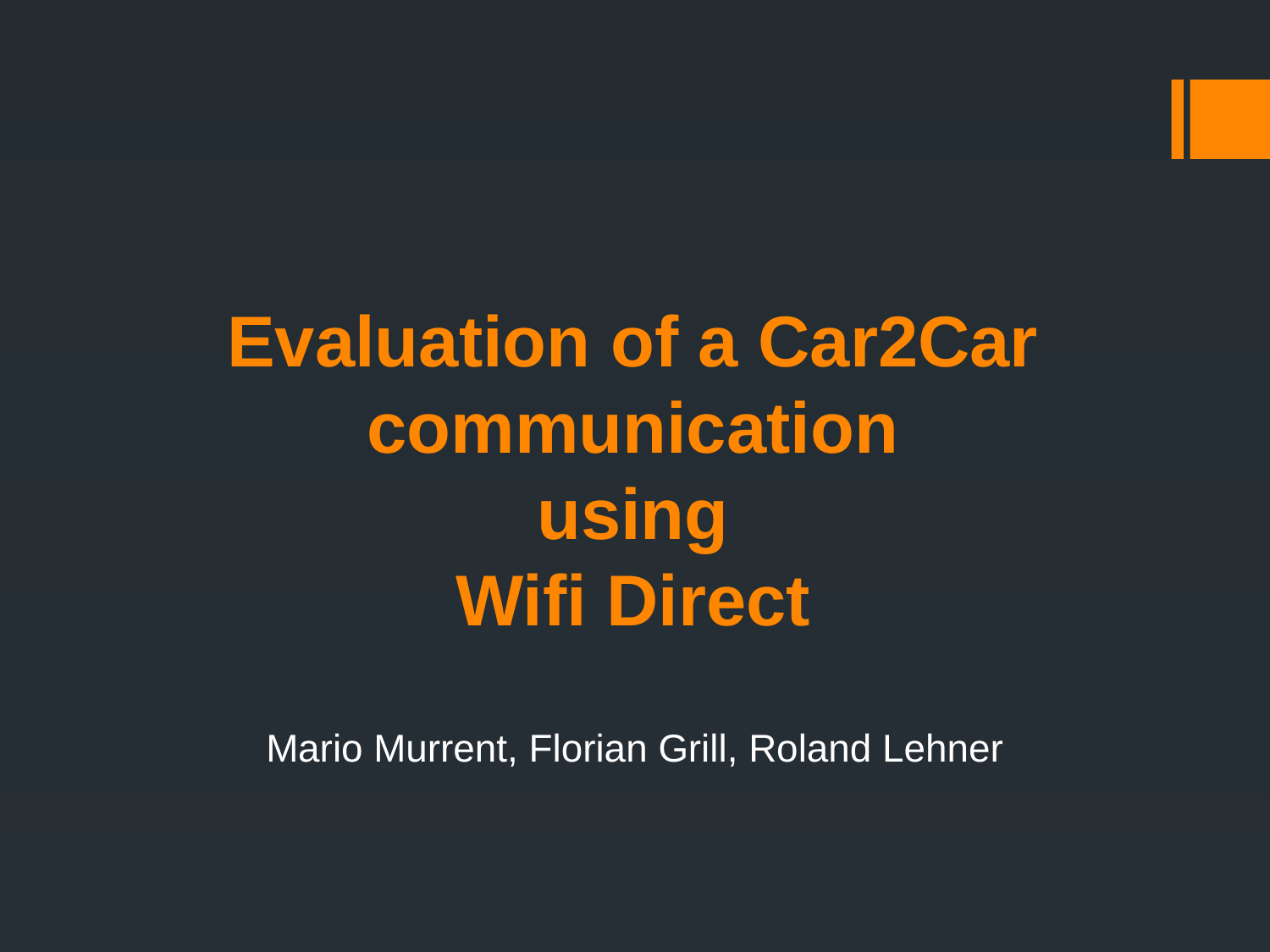

# Evaluation of a Car2Car communication using Wifi Direct
Mario Murrent, Florian Grill, Roland Lehner